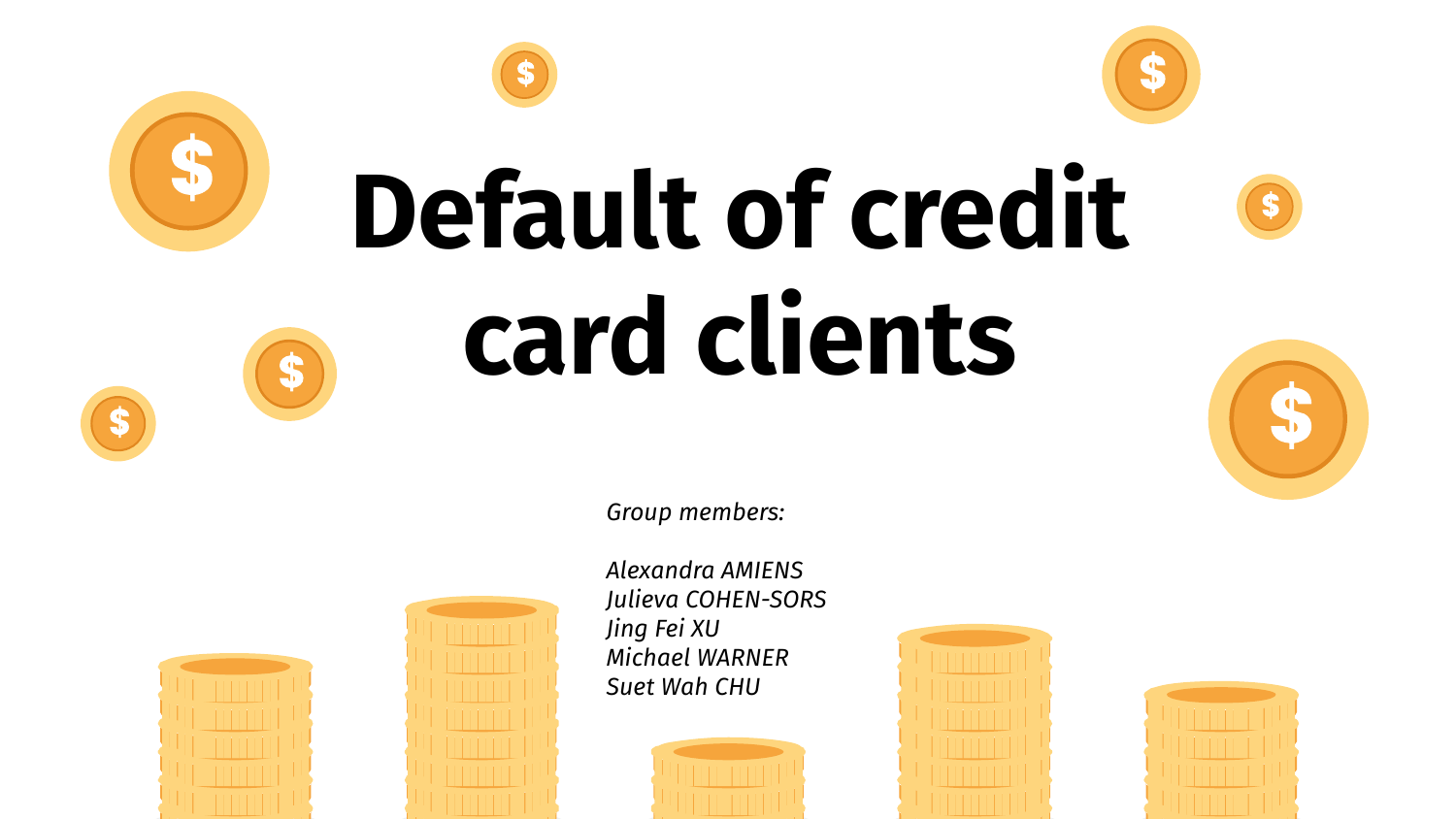

# Default of credit card clients

Group members:

Alexandra AMIENS
Julieva COHEN-SORS
Jing Fei XU
Michael WARNER
Suet Wah CHU